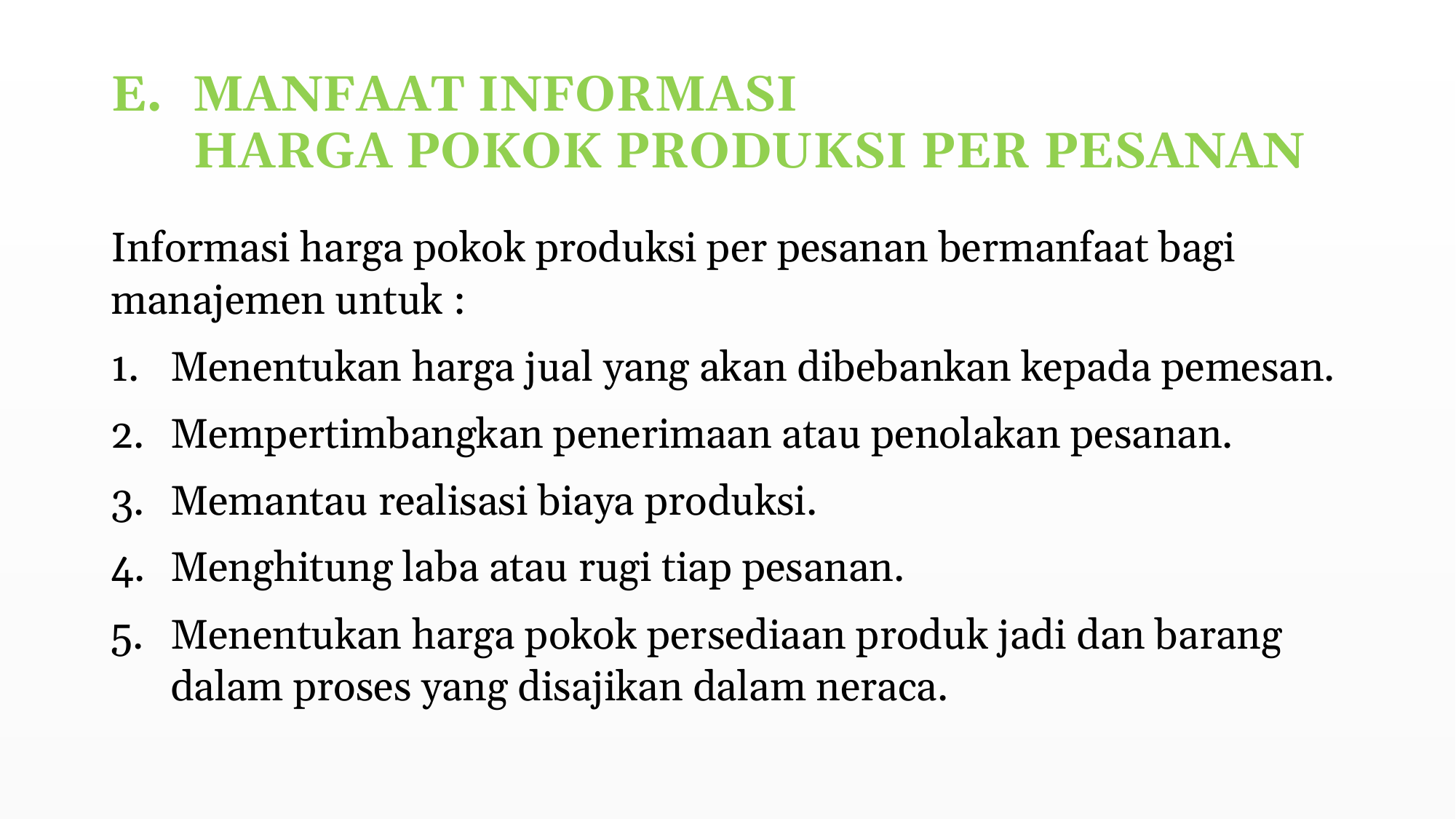

# MANFAAT INFORMASI HARGA POKOK PRODUKSI PER PESANAN
Informasi harga pokok produksi per pesanan bermanfaat bagi manajemen untuk :
Menentukan harga jual yang akan dibebankan kepada pemesan.
Mempertimbangkan penerimaan atau penolakan pesanan.
Memantau realisasi biaya produksi.
Menghitung laba atau rugi tiap pesanan.
Menentukan harga pokok persediaan produk jadi dan barang dalam proses yang disajikan dalam neraca.